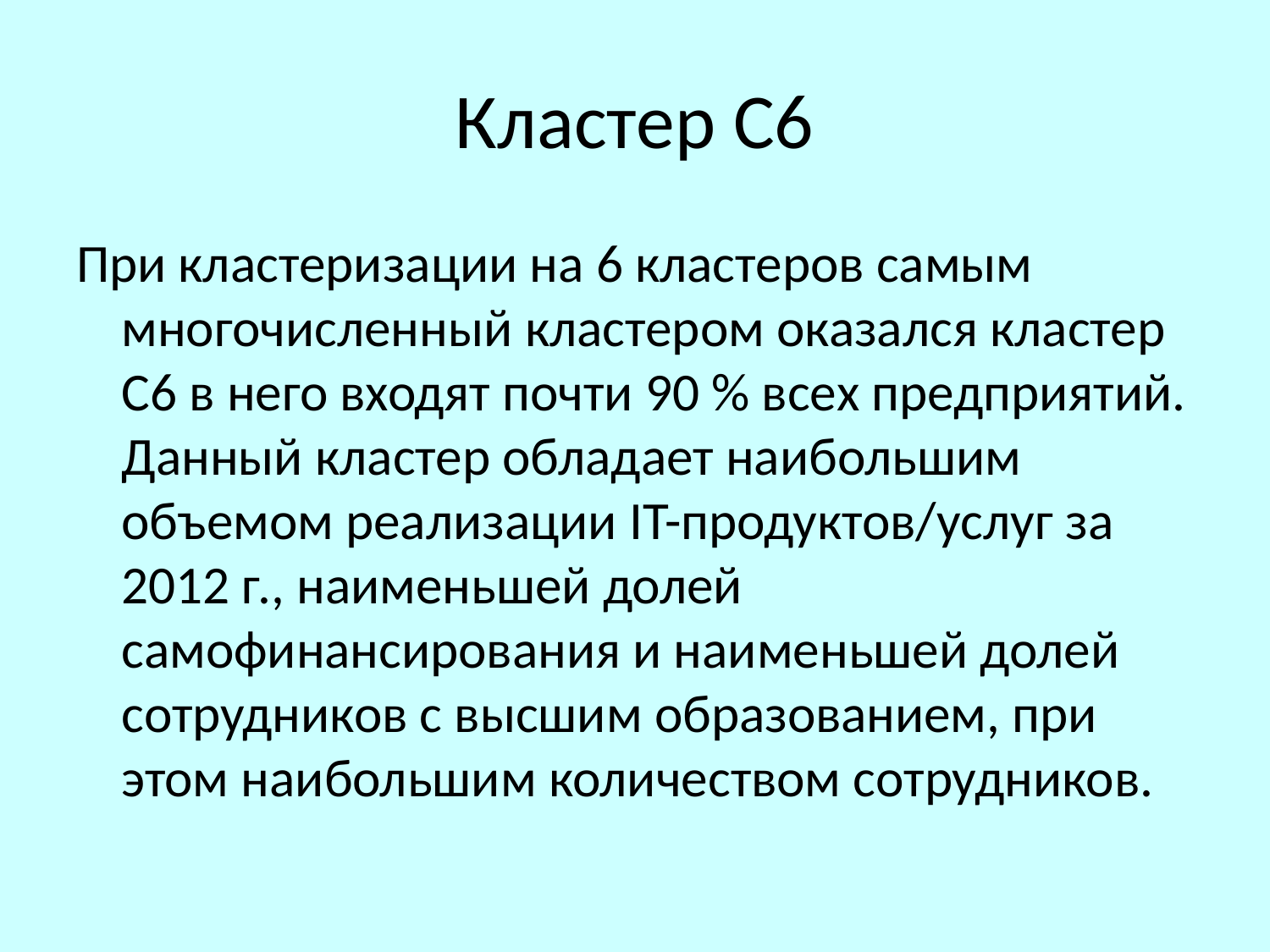

# Кластер С6
При кластеризации на 6 кластеров самым многочисленный кластером оказался кластер C6 в него входят почти 90 % всех предприятий. Данный кластер обладает наибольшим объемом реализации IT-продуктов/услуг за 2012 г., наименьшей долей самофинансирования и наименьшей долей сотрудников с высшим образованием, при этом наибольшим количеством сотрудников.